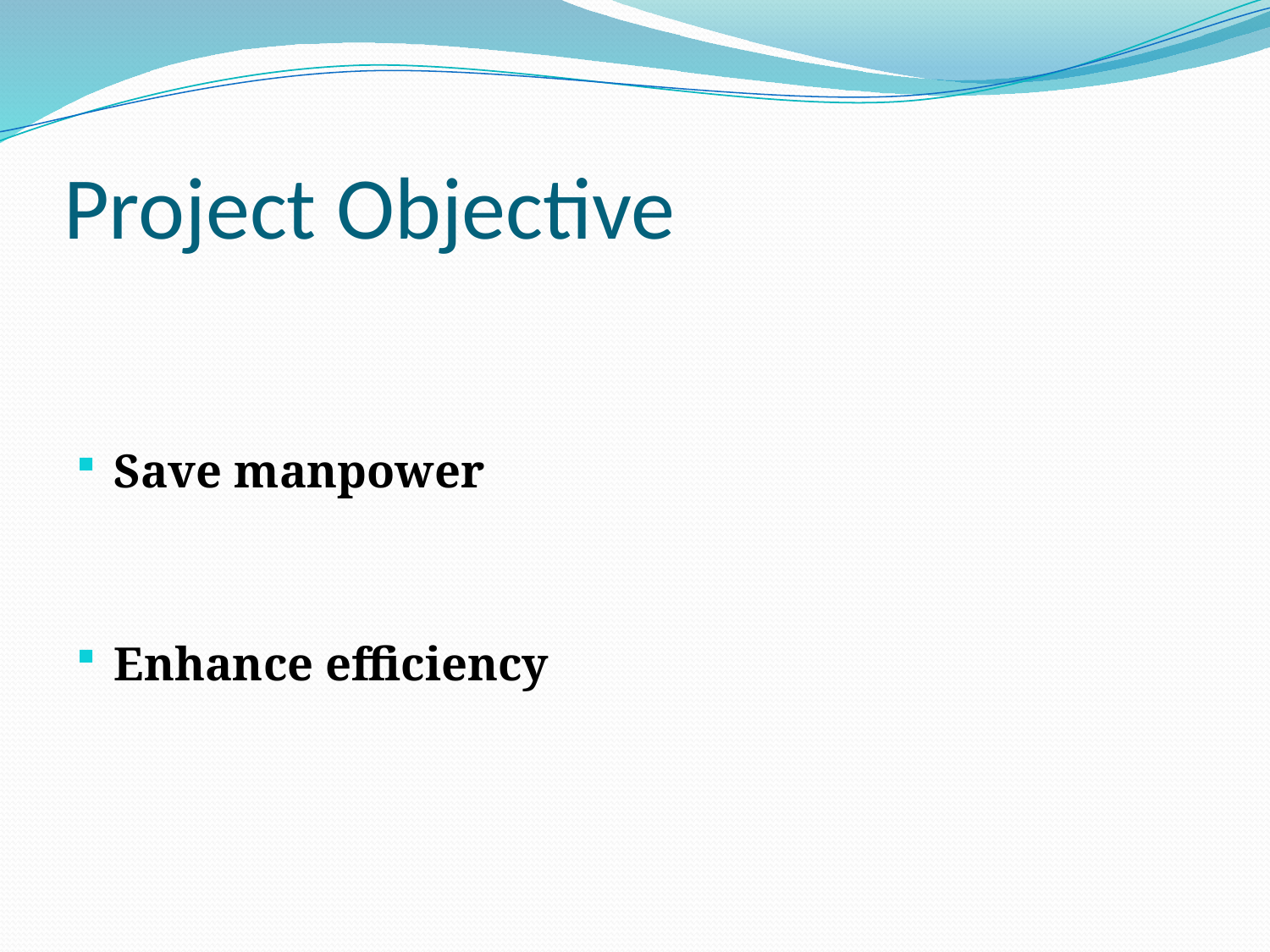

# Project Objective
Save manpower

Enhance efficiency